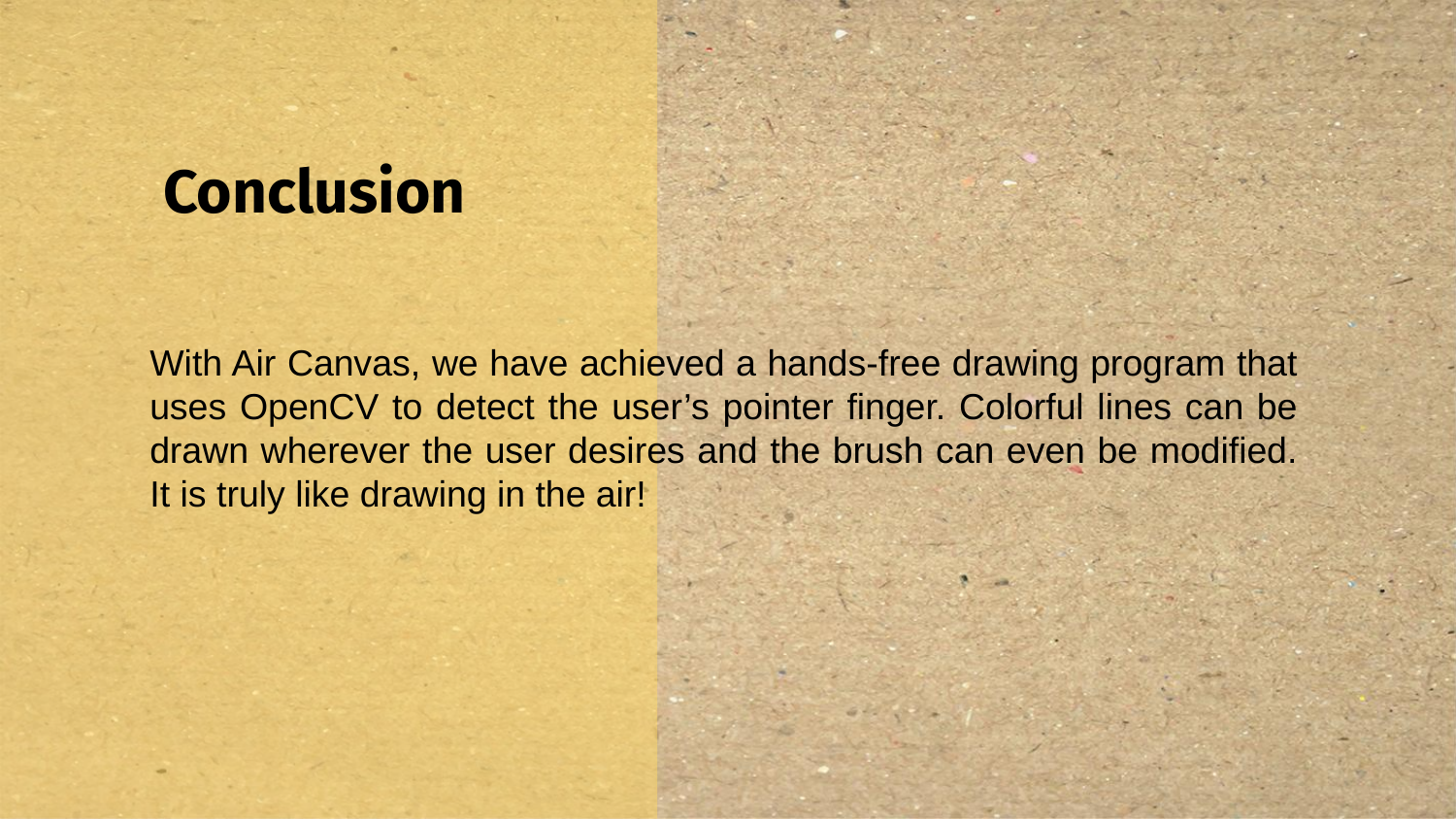

# Conclusion

With Air Canvas, we have achieved a hands-free drawing program that uses OpenCV to detect the user’s pointer finger. Colorful lines can be drawn wherever the user desires and the brush can even be modified. It is truly like drawing in the air!